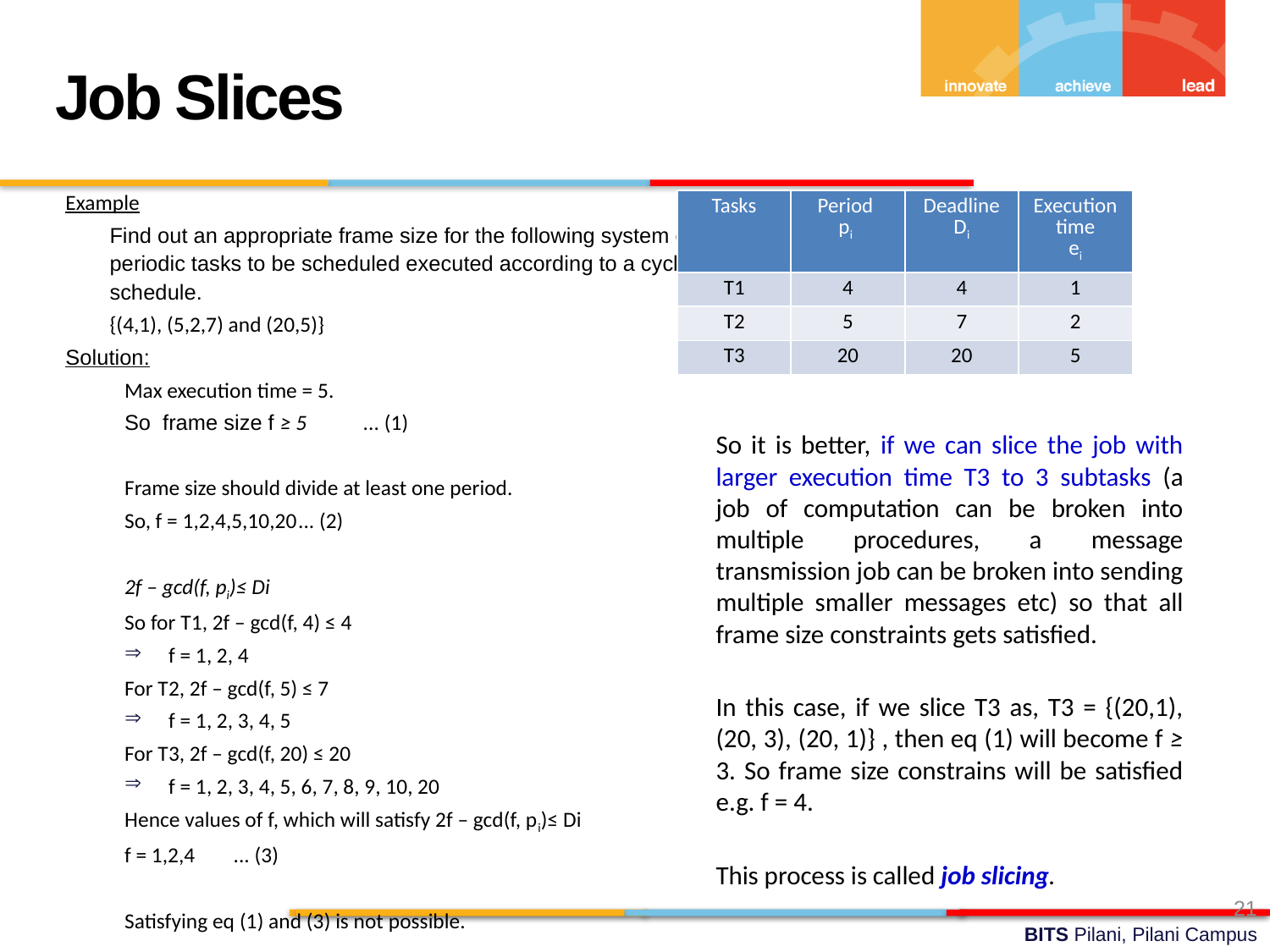

Job Slices
Example
	Find out an appropriate frame size for the following system of periodic tasks to be scheduled executed according to a cyclic schedule.
	{(4,1), (5,2,7) and (20,5)}
Solution:
Max execution time = 5.
So  frame size f ≥ 5	... (1)

Frame size should divide at least one period.
So, f = 1,2,4,5,10,20	... (2)

2f – gcd(f, pi)≤ Di
So for T1, 2f – gcd(f, 4) ≤ 4
f = 1, 2, 4
For T2, 2f – gcd(f, 5) ≤ 7
f = 1, 2, 3, 4, 5
For T3, 2f – gcd(f, 20) ≤ 20
f = 1, 2, 3, 4, 5, 6, 7, 8, 9, 10, 20
Hence values of f, which will satisfy 2f – gcd(f, pi)≤ Di
f = 1,2,4		... (3)

Satisfying eq (1) and (3) is not possible.

| Tasks | Period pi | Deadline Di | Execution time ei |
| --- | --- | --- | --- |
| T1 | 4 | 4 | 1 |
| T2 | 5 | 7 | 2 |
| T3 | 20 | 20 | 5 |
	So it is better, if we can slice the job with larger execution time T3 to 3 subtasks (a job of computation can be broken into multiple procedures, a message transmission job can be broken into sending multiple smaller messages etc) so that all frame size constraints gets satisfied.

	In this case, if we slice T3 as, T3 = {(20,1), (20, 3), (20, 1)} , then eq (1) will become f ≥ 3. So frame size constrains will be satisfied e.g. f = 4.

	This process is called job slicing.
21